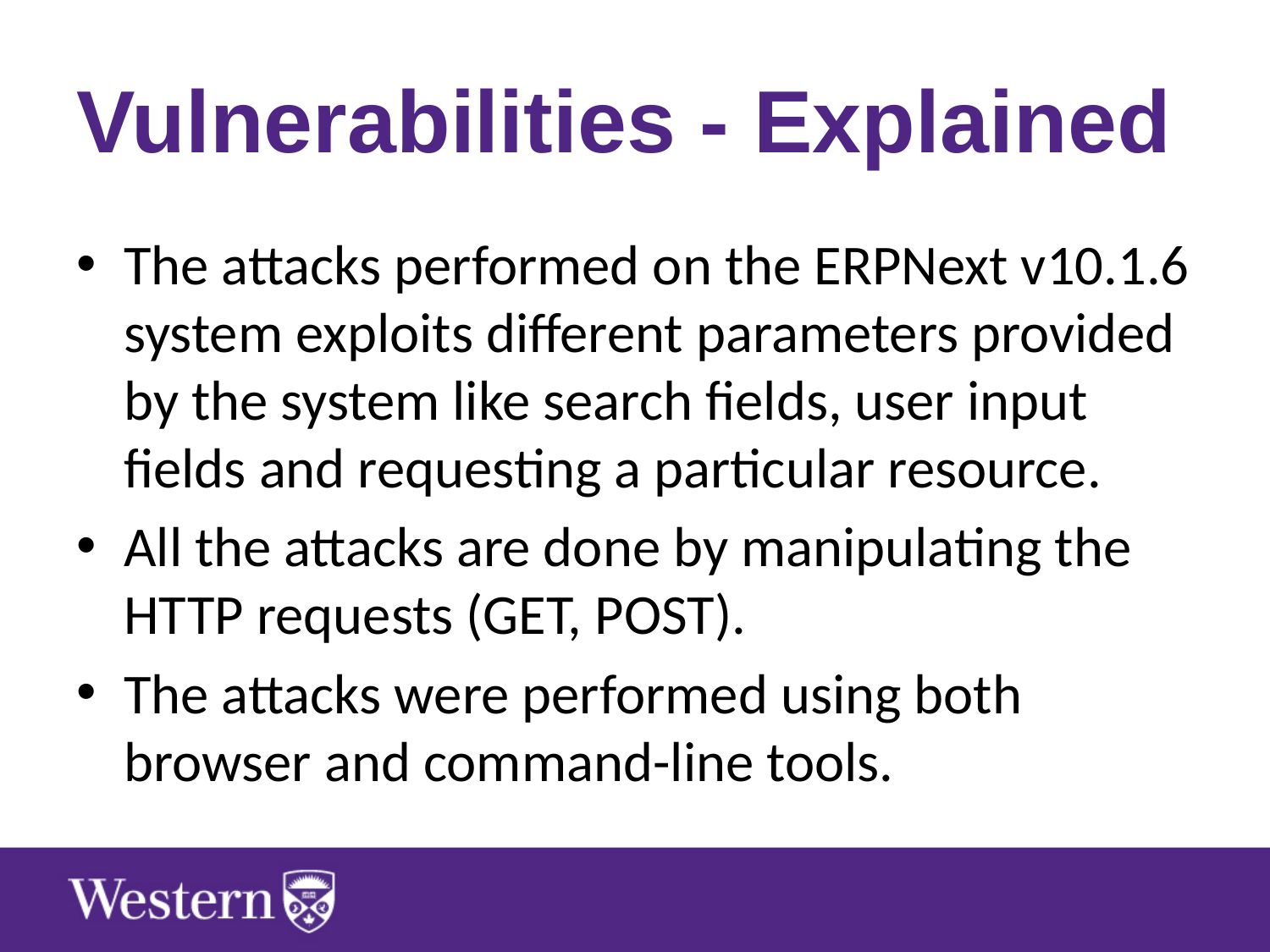

# Vulnerabilities - Explained
The attacks performed on the ERPNext v10.1.6 system exploits different parameters provided by the system like search fields, user input fields and requesting a particular resource.
All the attacks are done by manipulating the HTTP requests (GET, POST).
The attacks were performed using both browser and command-line tools.